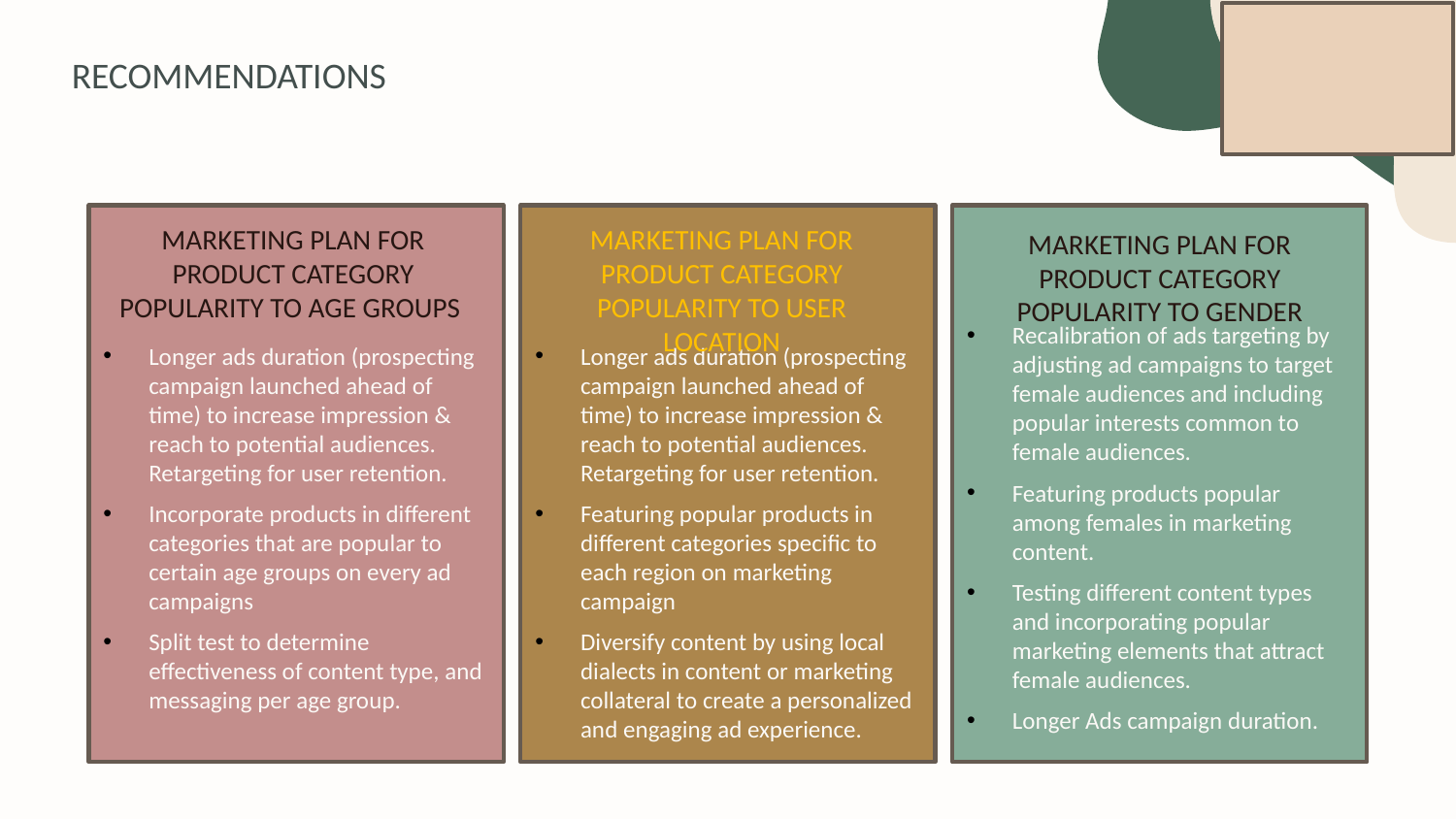

RECOMMENDATIONS

Longer ads duration (prospecting campaign launched ahead of time) to increase impression & reach to potential audiences. Retargeting for user retention.

Incorporate products in different categories that are popular to certain age groups on every ad campaigns

Split test to determine effectiveness of content type, and messaging per age group.

Longer ads duration (prospecting campaign launched ahead of time) to increase impression & reach to potential audiences. Retargeting for user retention.

Featuring popular products in different categories specific to each region on marketing campaign

Diversify content by using local dialects in content or marketing collateral to create a personalized and engaging ad experience.

Recalibration of ads targeting by adjusting ad campaigns to target female audiences and including popular interests common to female audiences.

Featuring products popular among females in marketing content.

Testing different content types and incorporating popular marketing elements that attract female audiences.

Longer Ads campaign duration.
MARKETING PLAN FOR PRODUCT CATEGORY POPULARITY TO AGE GROUPS
MARKETING PLAN FOR PRODUCT CATEGORY POPULARITY TO USER LOCATION
MARKETING PLAN FOR PRODUCT CATEGORY POPULARITY TO GENDER